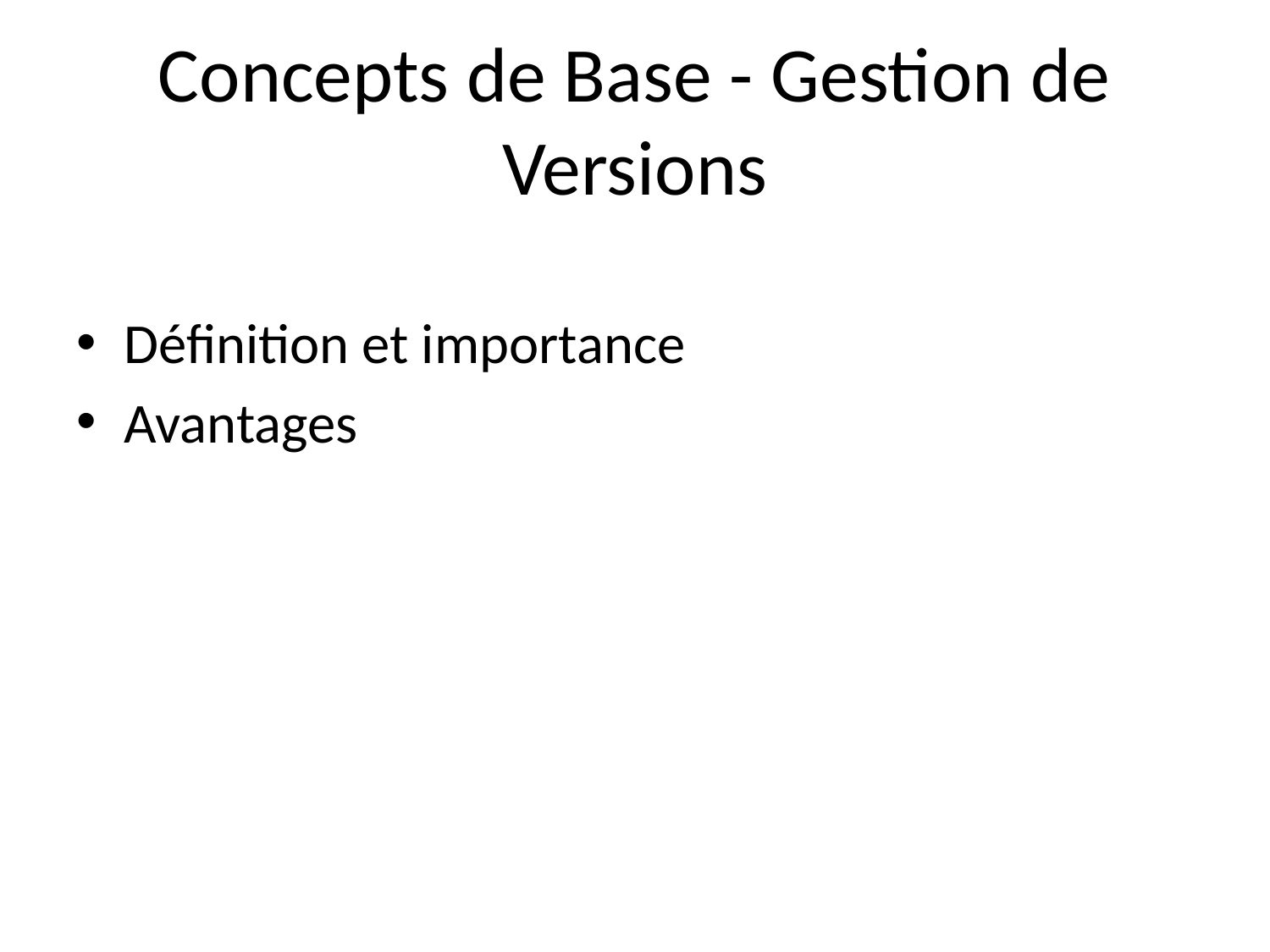

# Concepts de Base - Gestion de Versions

Définition et importance
Avantages